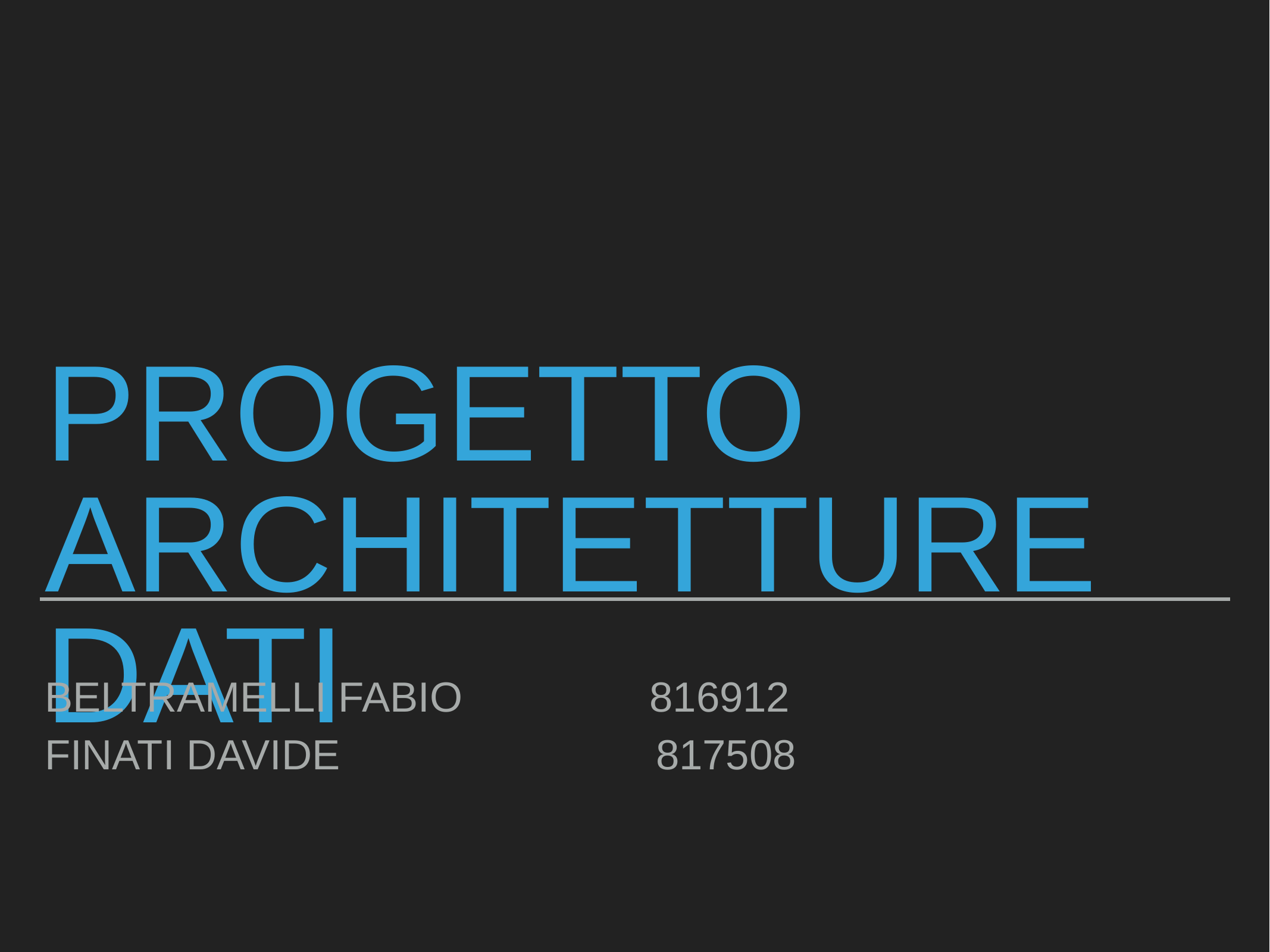

# PROGETTO
ARCHITETTURE DATI
Beltramelli FabiO                816912
FINATI DAVIDE                           817508